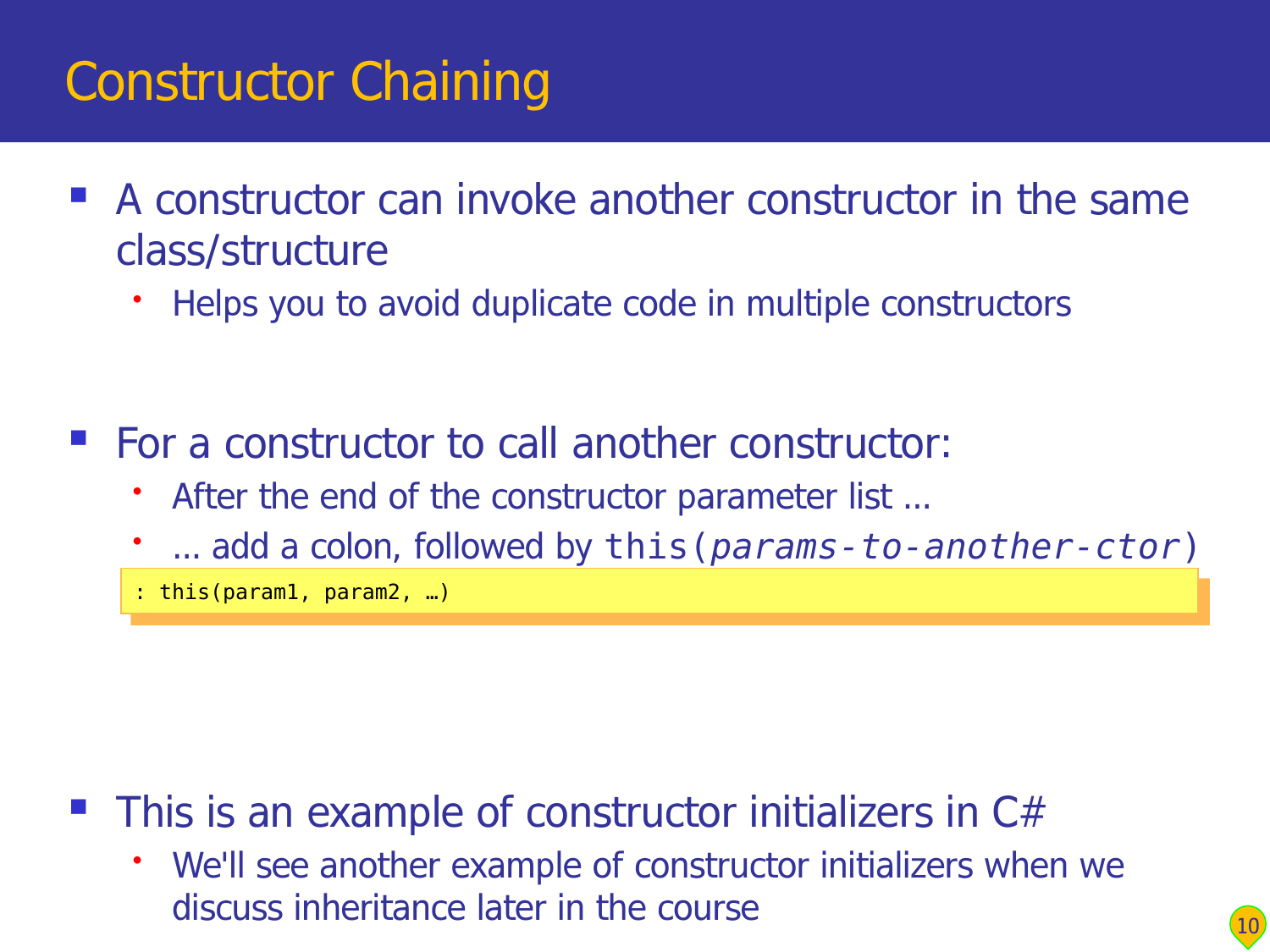

# Constructor Chaining
A constructor can invoke another constructor in the same class/structure
Helps you to avoid duplicate code in multiple constructors

For a constructor to call another constructor:
After the end of the constructor parameter list …
… add a colon, followed by this(params-to-another-ctor)

This is an example of constructor initializers in C#
We'll see another example of constructor initializers when we discuss inheritance later in the course

: this(param1, param2, …)
10